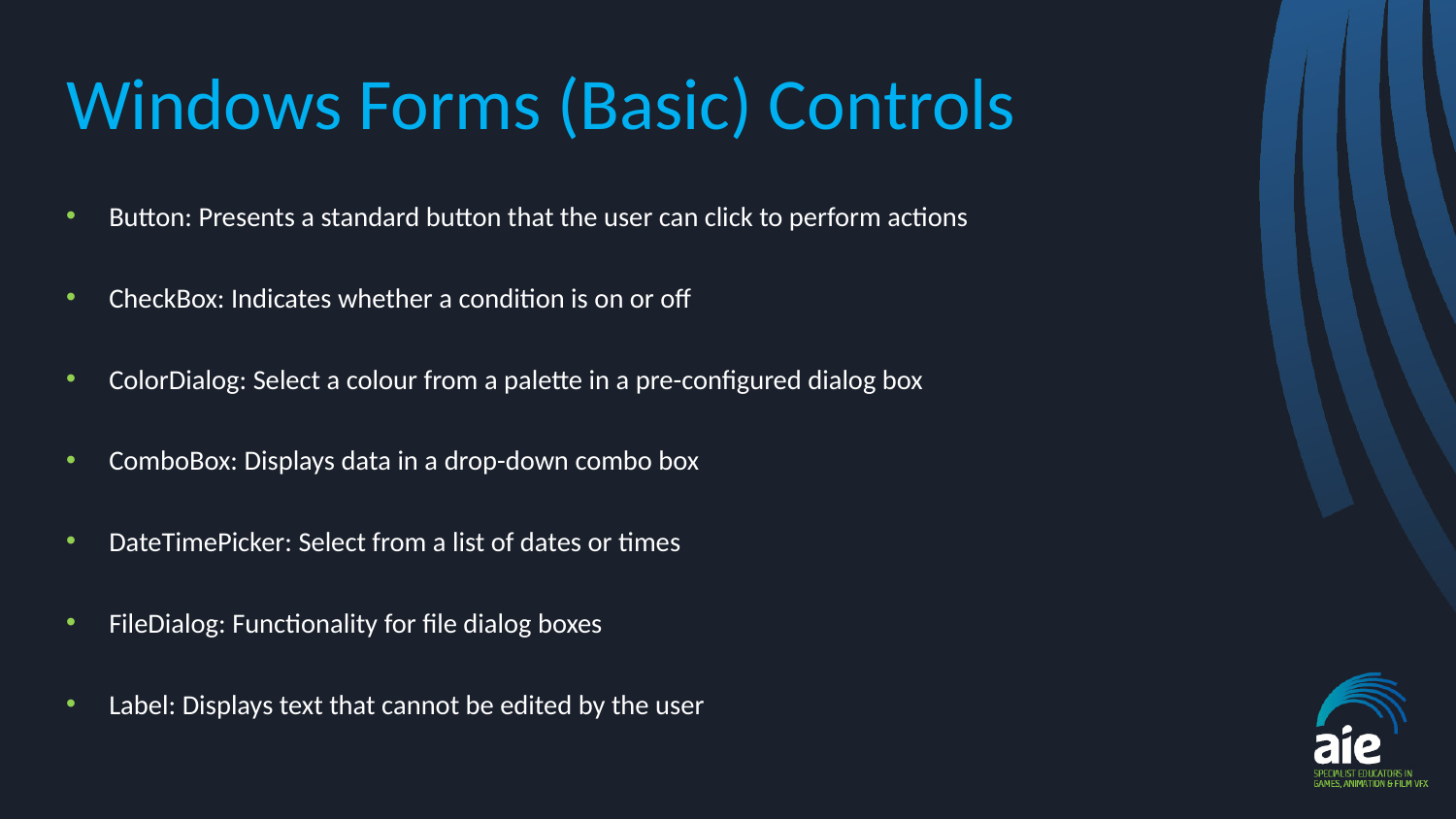

# Windows Forms (Basic) Controls
Button: Presents a standard button that the user can click to perform actions

CheckBox: Indicates whether a condition is on or off

ColorDialog: Select a colour from a palette in a pre-configured dialog box

ComboBox: Displays data in a drop-down combo box

DateTimePicker: Select from a list of dates or times

FileDialog: Functionality for file dialog boxes

Label: Displays text that cannot be edited by the user